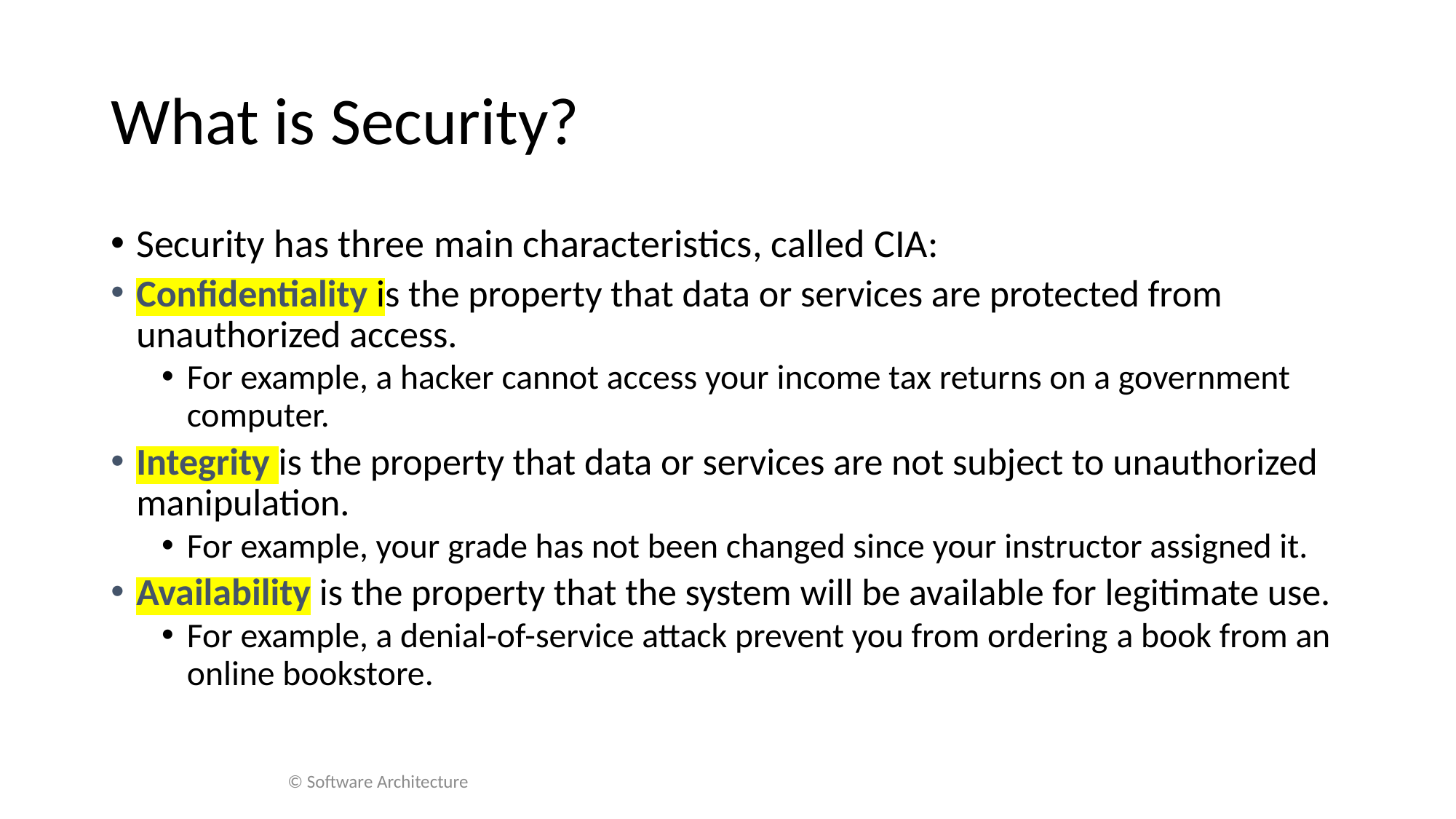

# What is Security?
Security has three main characteristics, called CIA:
Confidentiality is the property that data or services are protected from unauthorized access.
For example, a hacker cannot access your income tax returns on a government computer.
Integrity is the property that data or services are not subject to unauthorized manipulation.
For example, your grade has not been changed since your instructor assigned it.
Availability is the property that the system will be available for legitimate use.
For example, a denial-of-service attack prevent you from ordering a book from an online bookstore.

© Software Architecture